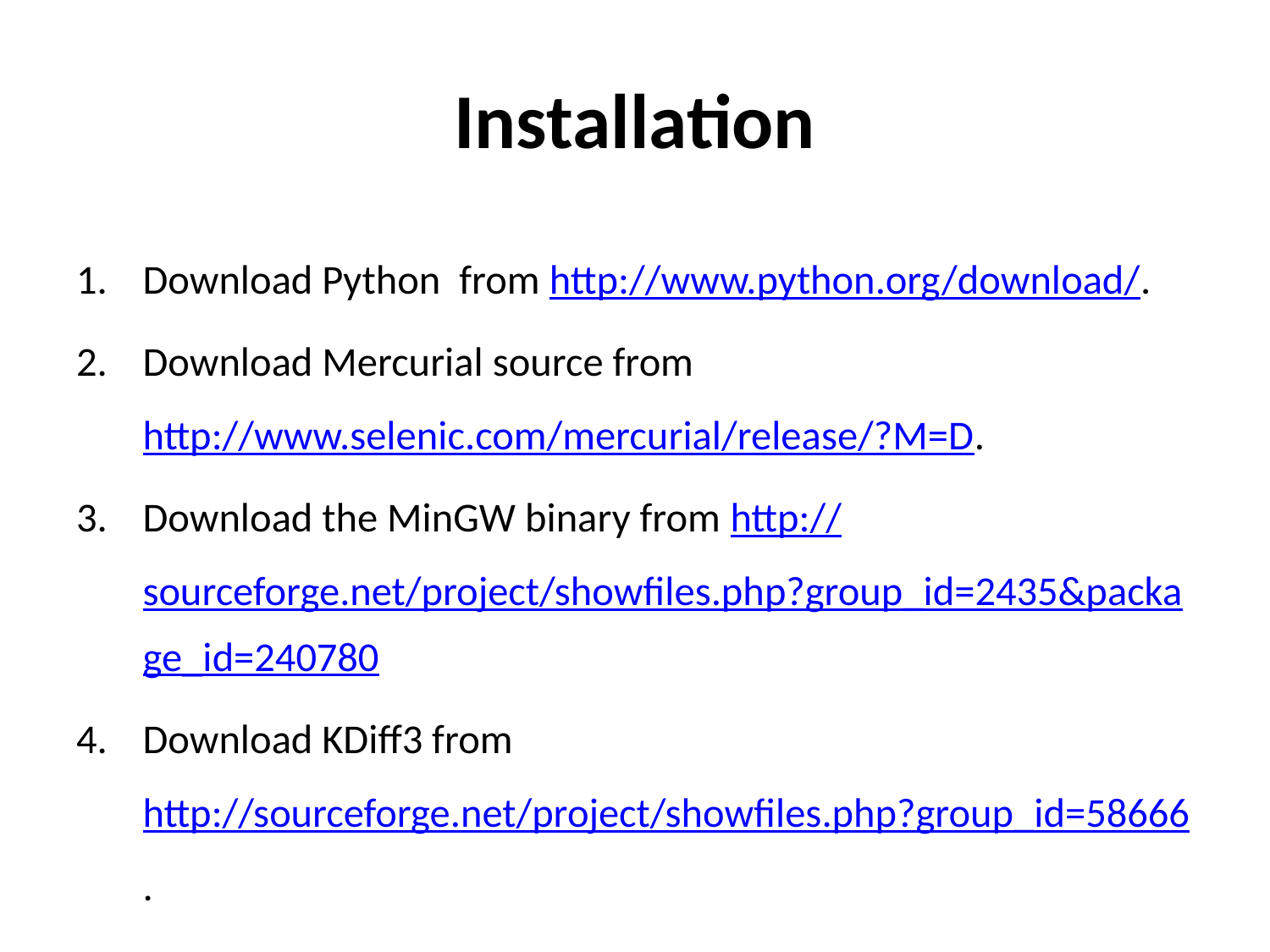

# Installation
Download Python  from http://www.python.org/download/.
Download Mercurial source from http://www.selenic.com/mercurial/release/?M=D.
Download the MinGW binary from http://sourceforge.net/project/showfiles.php?group_id=2435&package_id=240780
Download KDiff3 from http://sourceforge.net/project/showfiles.php?group_id=58666.